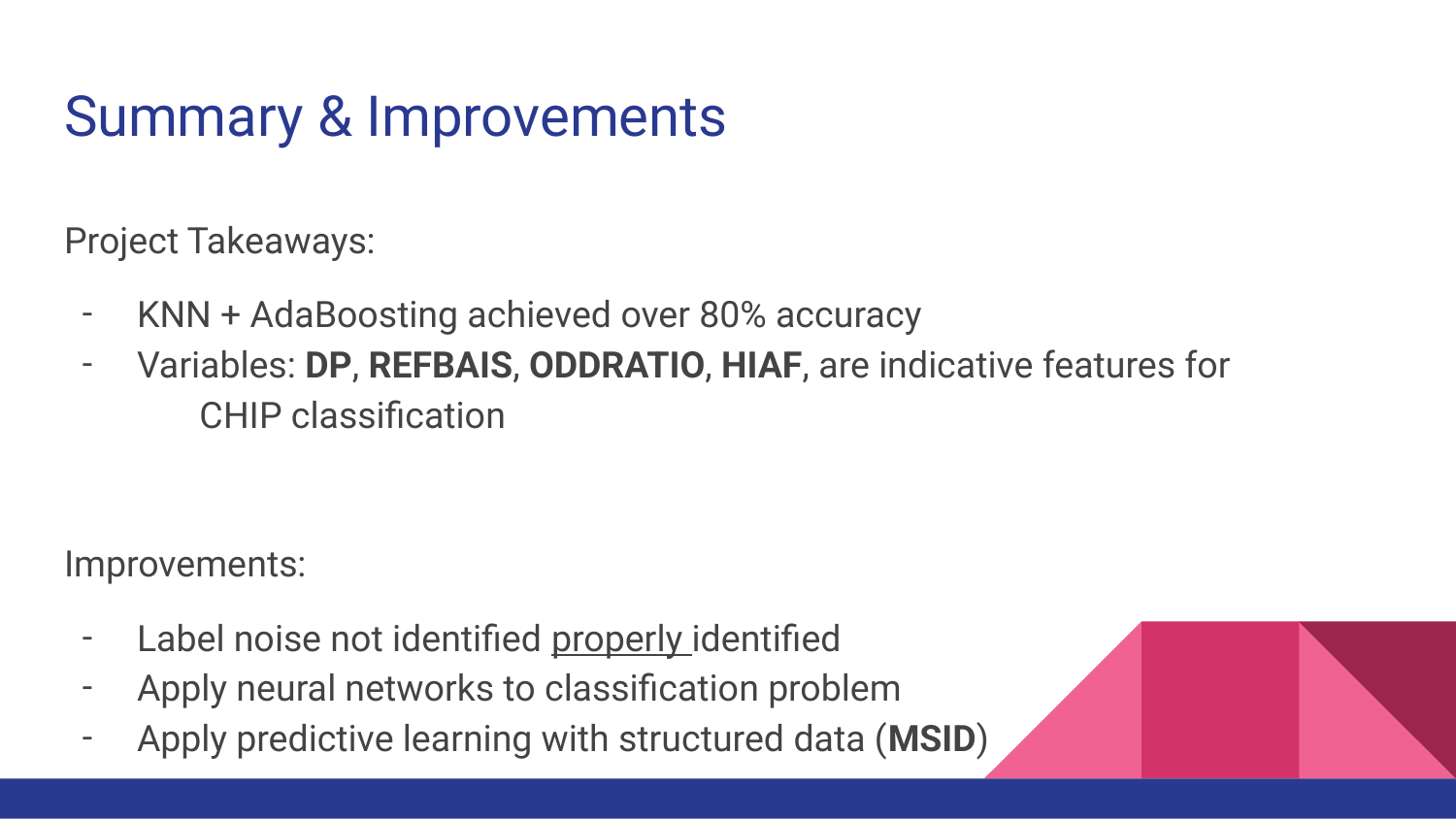

# Summary & Improvements
Project Takeaways:
KNN + AdaBoosting achieved over 80% accuracy
Variables: DP, REFBAIS, ODDRATIO, HIAF, are indicative features for                         CHIP classification

Improvements:
Label noise not identified properly identified
Apply neural networks to classification problem
Apply predictive learning with structured data (MSID)